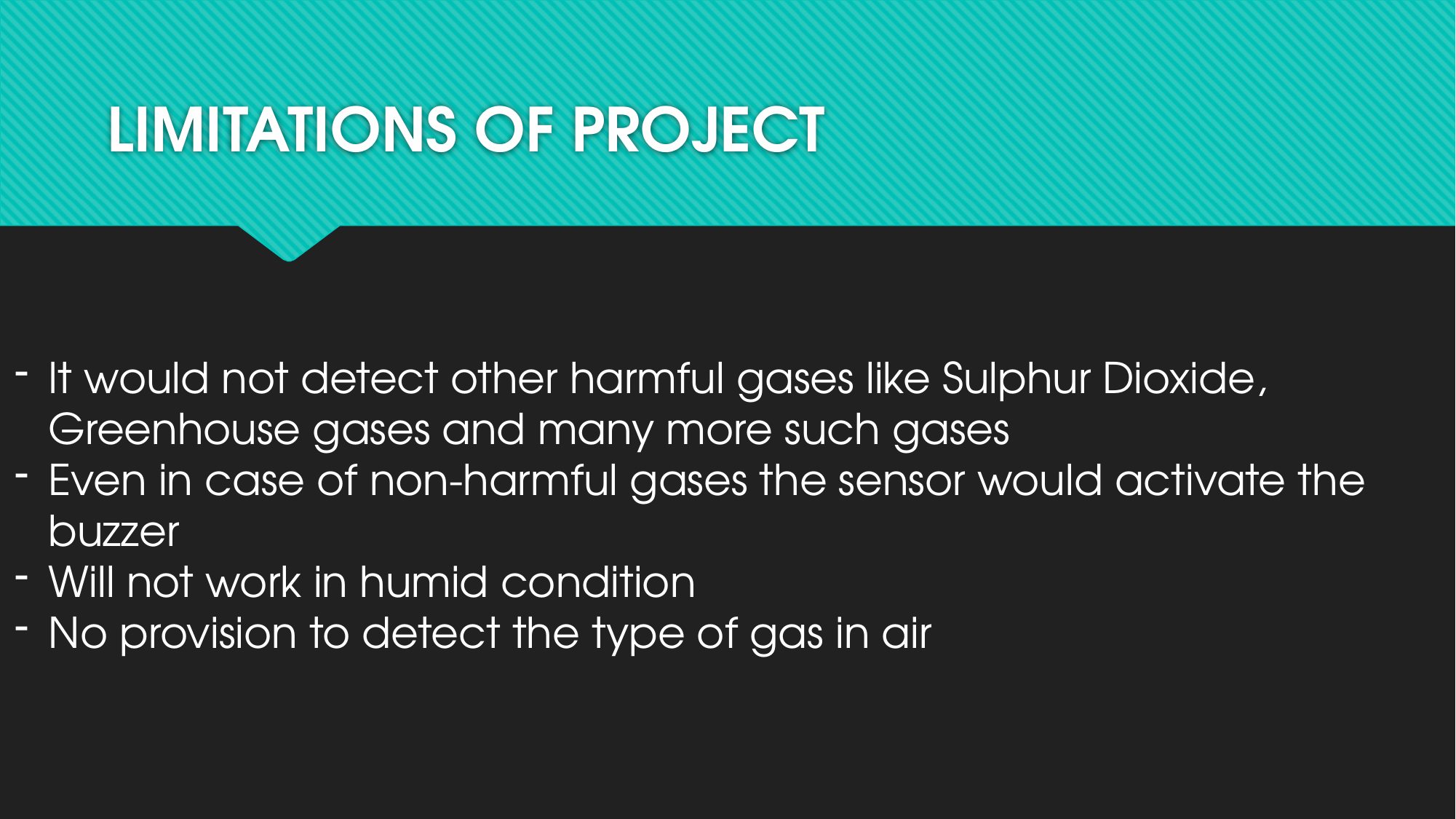

# LIMITATIONS OF PROJECT
It would not detect other harmful gases like Sulphur Dioxide, Greenhouse gases and many more such gases
Even in case of non-harmful gases the sensor would activate the buzzer
Will not work in humid condition
No provision to detect the type of gas in air